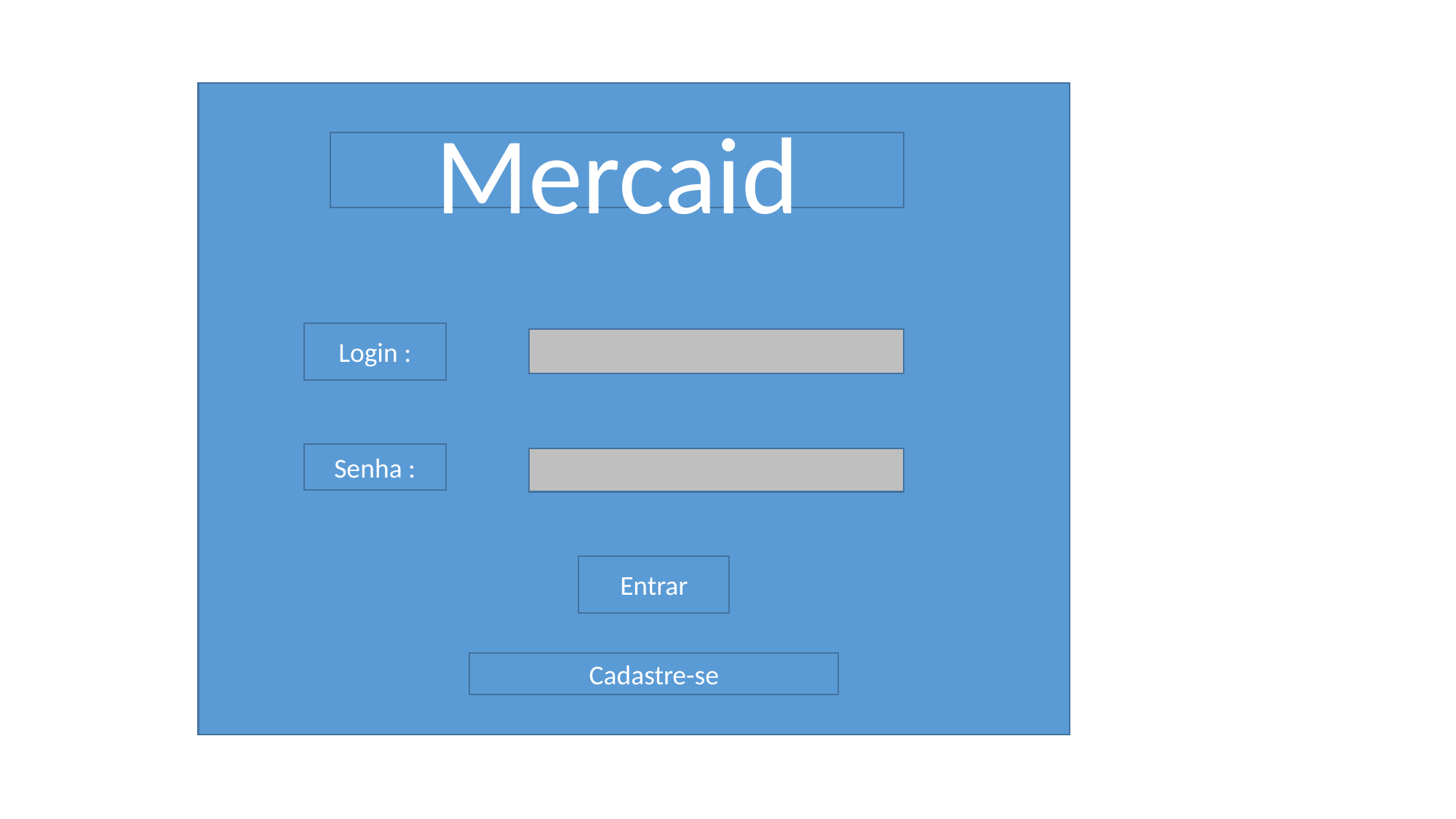

Mercaid
Login :

Senha :

Entrar
Cadastre-se

#